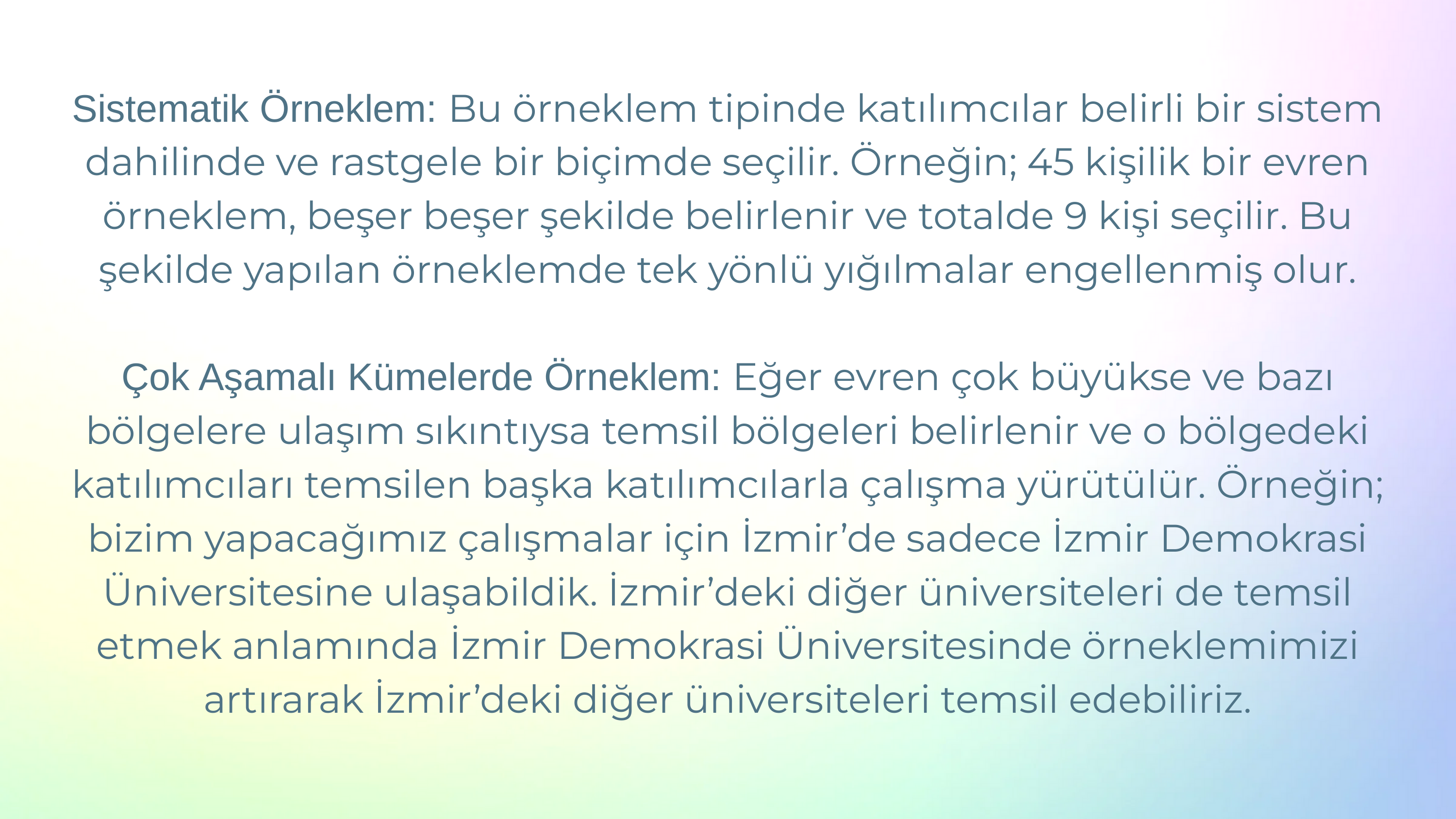

Sistematik Örneklem: Bu örneklem tipinde katılımcılar belirli bir sistem dahilinde ve rastgele bir biçimde seçilir. Örneğin; 45 kişilik bir evren örneklem, beşer beşer şekilde belirlenir ve totalde 9 kişi seçilir. Bu şekilde yapılan örneklemde tek yönlü yığılmalar engellenmiş olur.

Çok Aşamalı Kümelerde Örneklem: Eğer evren çok büyükse ve bazı bölgelere ulaşım sıkıntıysa temsil bölgeleri belirlenir ve o bölgedeki katılımcıları temsilen başka katılımcılarla çalışma yürütülür. Örneğin; bizim yapacağımız çalışmalar için İzmir’de sadece İzmir Demokrasi Üniversitesine ulaşabildik. İzmir’deki diğer üniversiteleri de temsil etmek anlamında İzmir Demokrasi Üniversitesinde örneklemimizi artırarak İzmir’deki diğer üniversiteleri temsil edebiliriz.